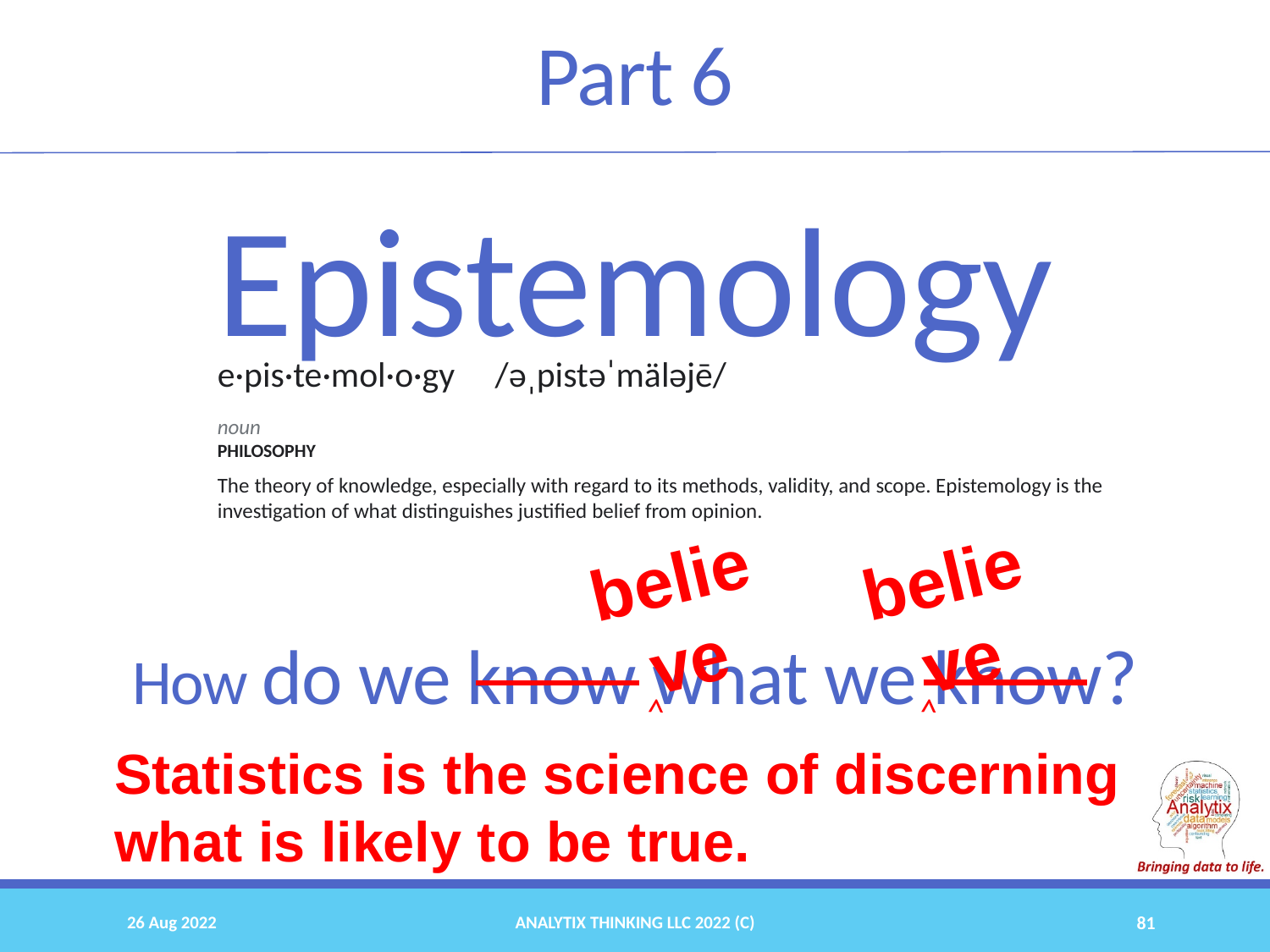

Part 6
# Epistemology How do we know what we know?
e·pis·te·mol·o·gy     /əˌpistəˈmäləjē/

noun
PHILOSOPHY

The theory of knowledge, especially with regard to its methods, validity, and scope. Epistemology is the investigation of what distinguishes justified belief from opinion.
believe
believe
>
>
Statistics is the science of discerning what is likely to be true.
26 Aug 2022
Analytix Thinking LLC 2022 (C)
81